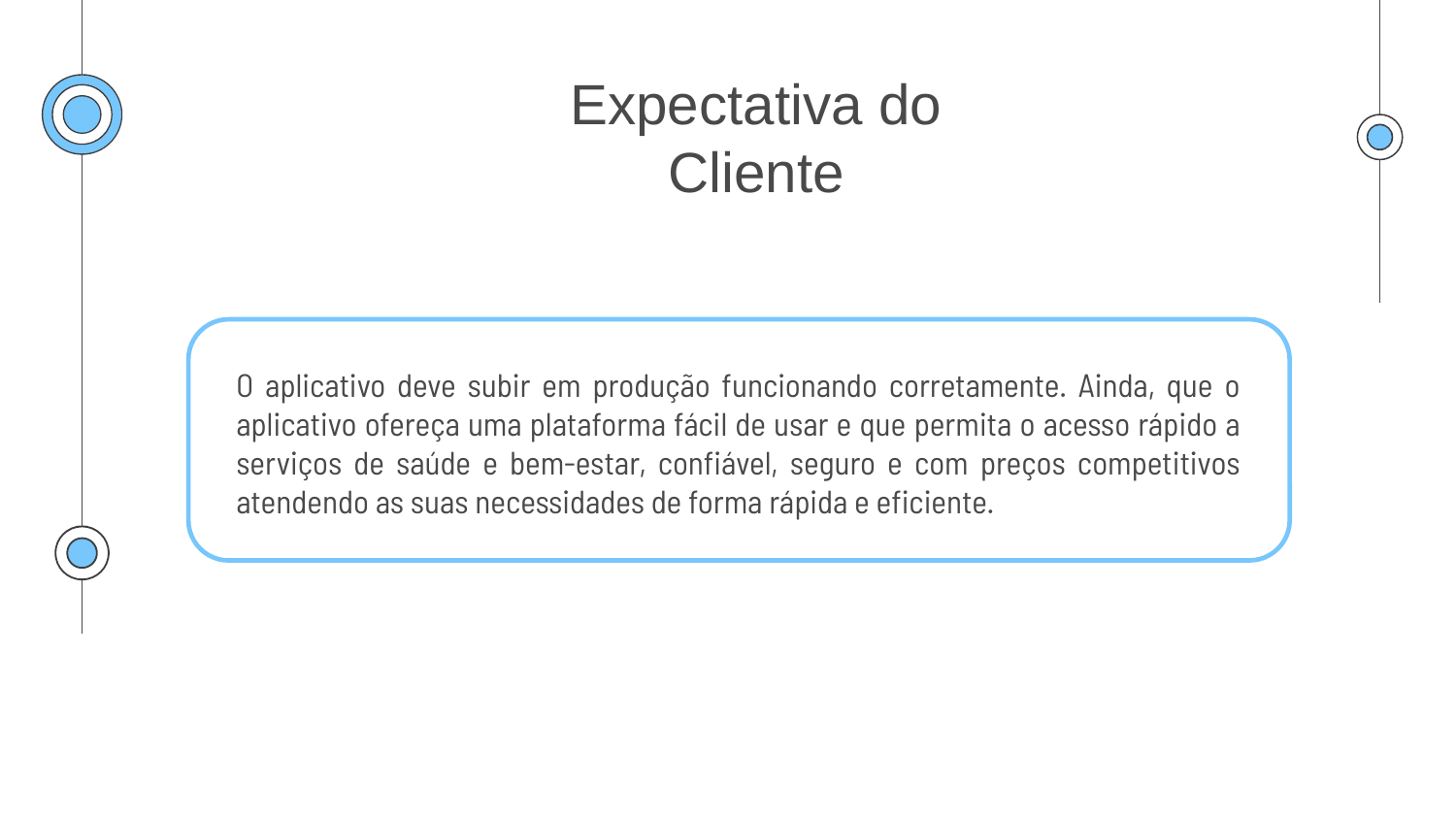

# Expectativa do Cliente

O aplicativo deve subir em produção funcionando corretamente. Ainda, que o aplicativo ofereça uma plataforma fácil de usar e que permita o acesso rápido a serviços de saúde e bem-estar, confiável, seguro e com preços competitivos atendendo as suas necessidades de forma rápida e eficiente.